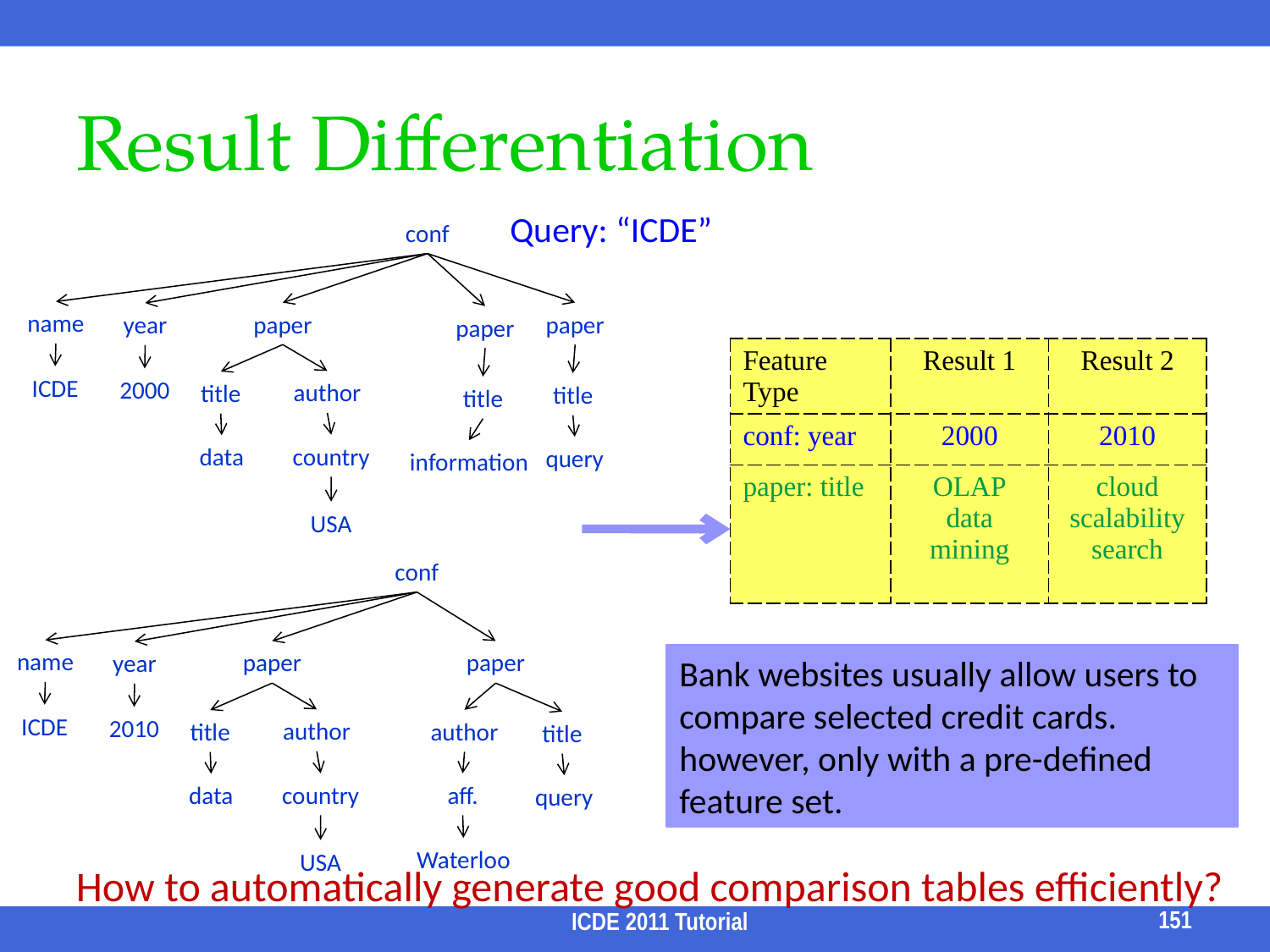

# Result Differentiation
Query: “ICDE”
conf
name
paper
paper
year
paper
| Feature Type | Result 1 | Result 2 |
| --- | --- | --- |
| conf: year | 2000 | 2010 |
| paper: title | OLAP data mining | cloud scalability search |
ICDE
2000
author
title
title
title
country
data
query
information
USA
conf
name
paper
paper
year
Bank websites usually allow users to compare selected credit cards.
however, only with a pre-defined feature set.
ICDE
2010
author
author
title
title
country
aff.
data
query
Waterloo
USA
How to automatically generate good comparison tables efficiently?
151
ICDE 2011 Tutorial